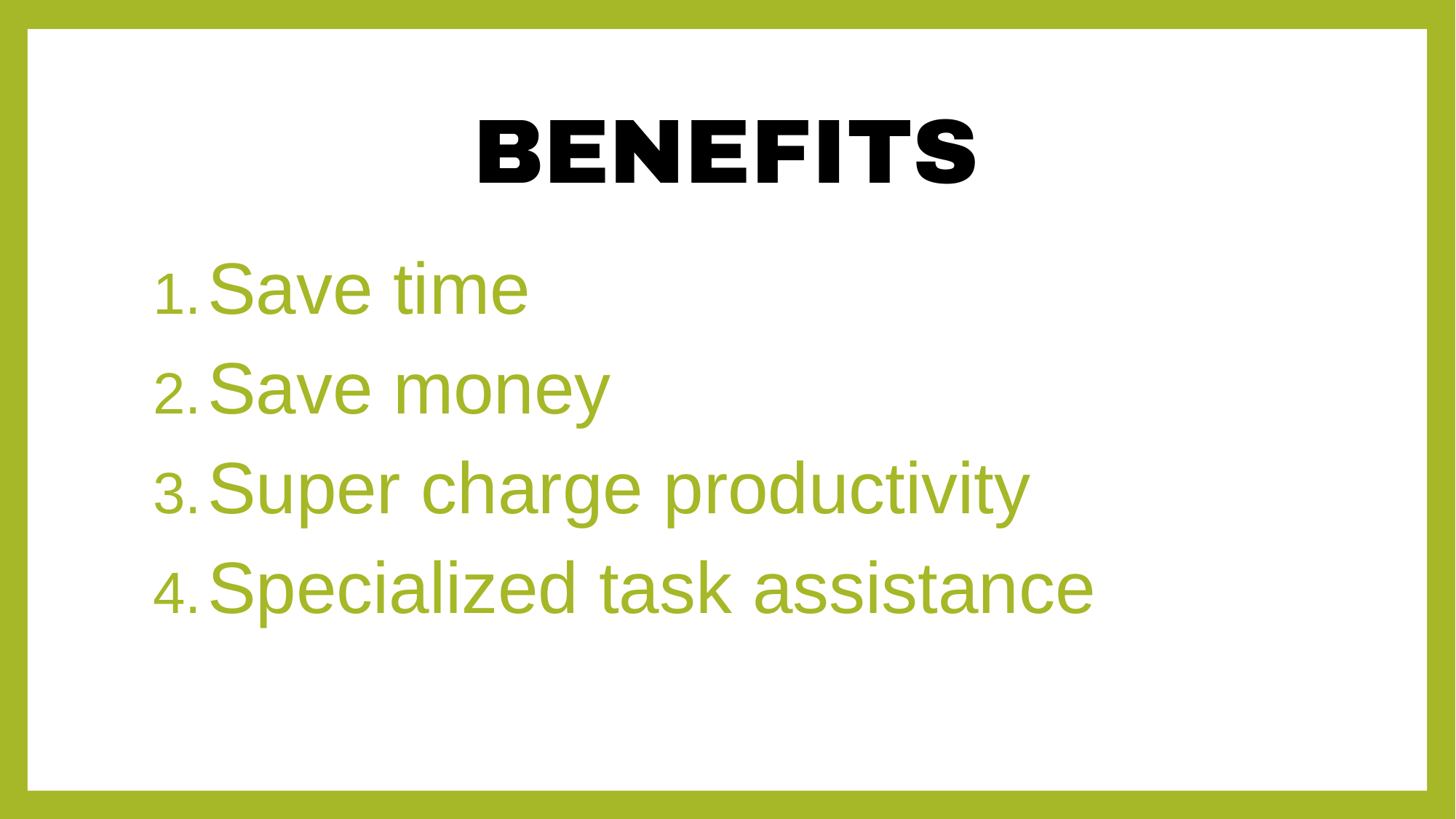

# BENEFITS
Save time
Save money
Super charge productivity
Specialized task assistance